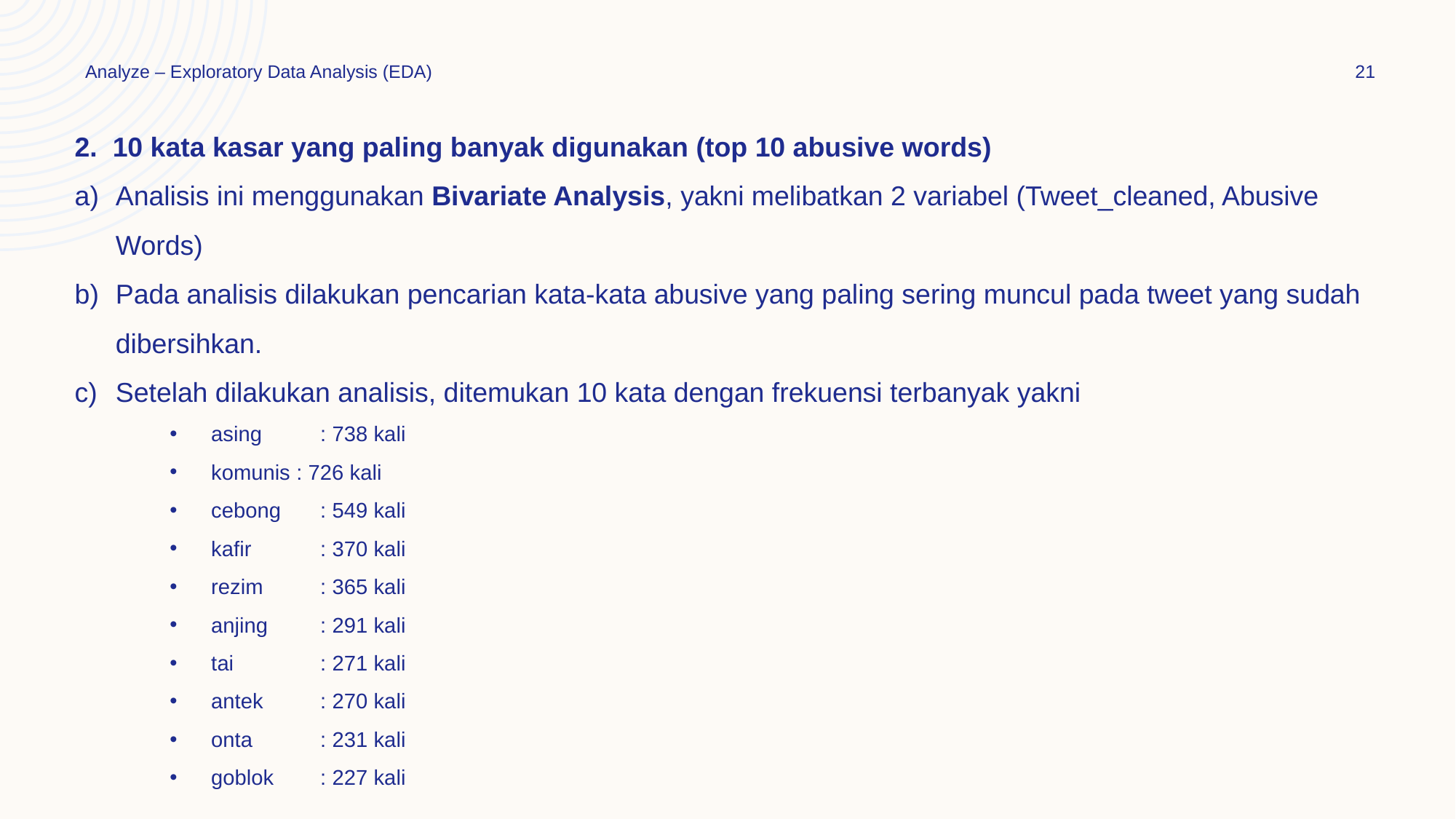

Analyze – Exploratory Data Analysis (EDA)
21
2.  10 kata kasar yang paling banyak digunakan (top 10 abusive words)
Analisis ini menggunakan Bivariate Analysis, yakni melibatkan 2 variabel (Tweet_cleaned, Abusive Words)
Pada analisis dilakukan pencarian kata-kata abusive yang paling sering muncul pada tweet yang sudah dibersihkan.
Setelah dilakukan analisis, ditemukan 10 kata dengan frekuensi terbanyak yakni
asing	: 738 kali
komunis : 726 kali
cebong	: 549 kali
kafir	: 370 kali
rezim	: 365 kali
anjing	: 291 kali
tai	: 271 kali
antek	: 270 kali
onta	: 231 kali
goblok	: 227 kali